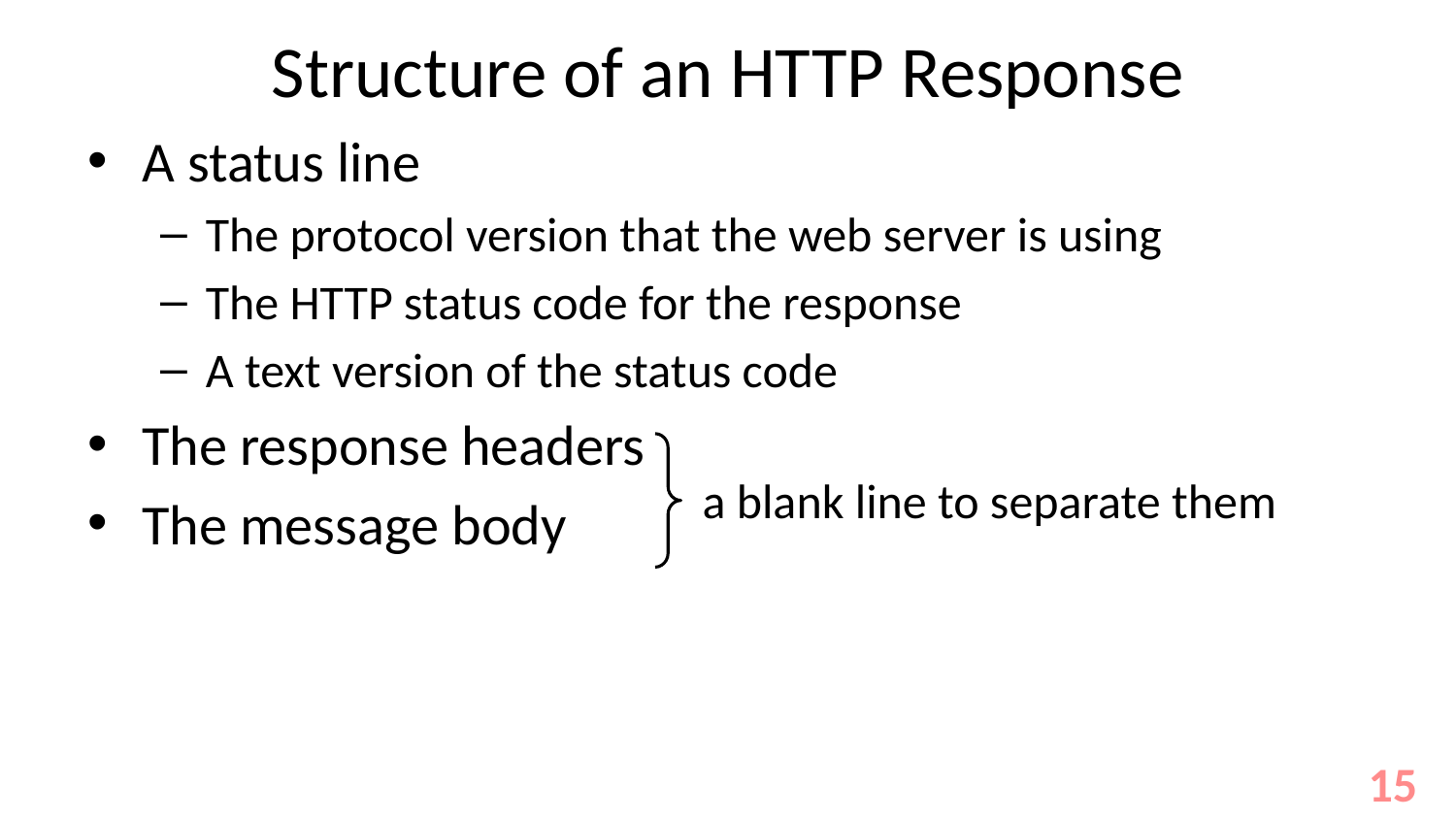

# Structure of an HTTP Response
A status line
The protocol version that the web server is using
The HTTP status code for the response
A text version of the status code
The response headers
The message body

a blank line to separate them
15